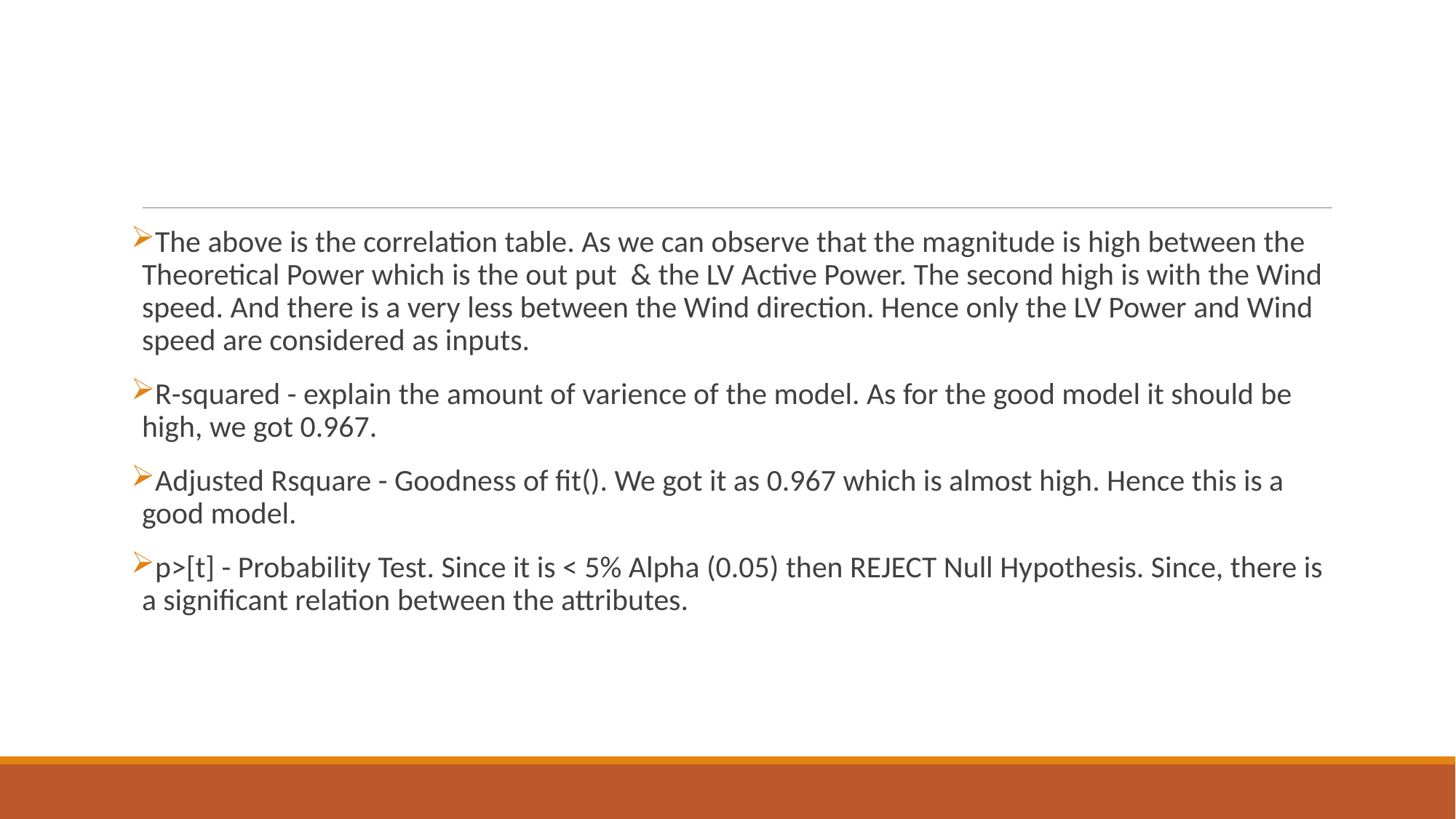

#
The above is the correlation table. As we can observe that the magnitude is high between the Theoretical Power which is the out put  & the LV Active Power. The second high is with the Wind speed. And there is a very less between the Wind direction. Hence only the LV Power and Wind speed are considered as inputs.
R-squared - explain the amount of varience of the model. As for the good model it should be high, we got 0.967.
Adjusted Rsquare - Goodness of fit(). We got it as 0.967 which is almost high. Hence this is a good model.
p>[t] - Probability Test. Since it is < 5% Alpha (0.05) then REJECT Null Hypothesis. Since, there is a significant relation between the attributes.